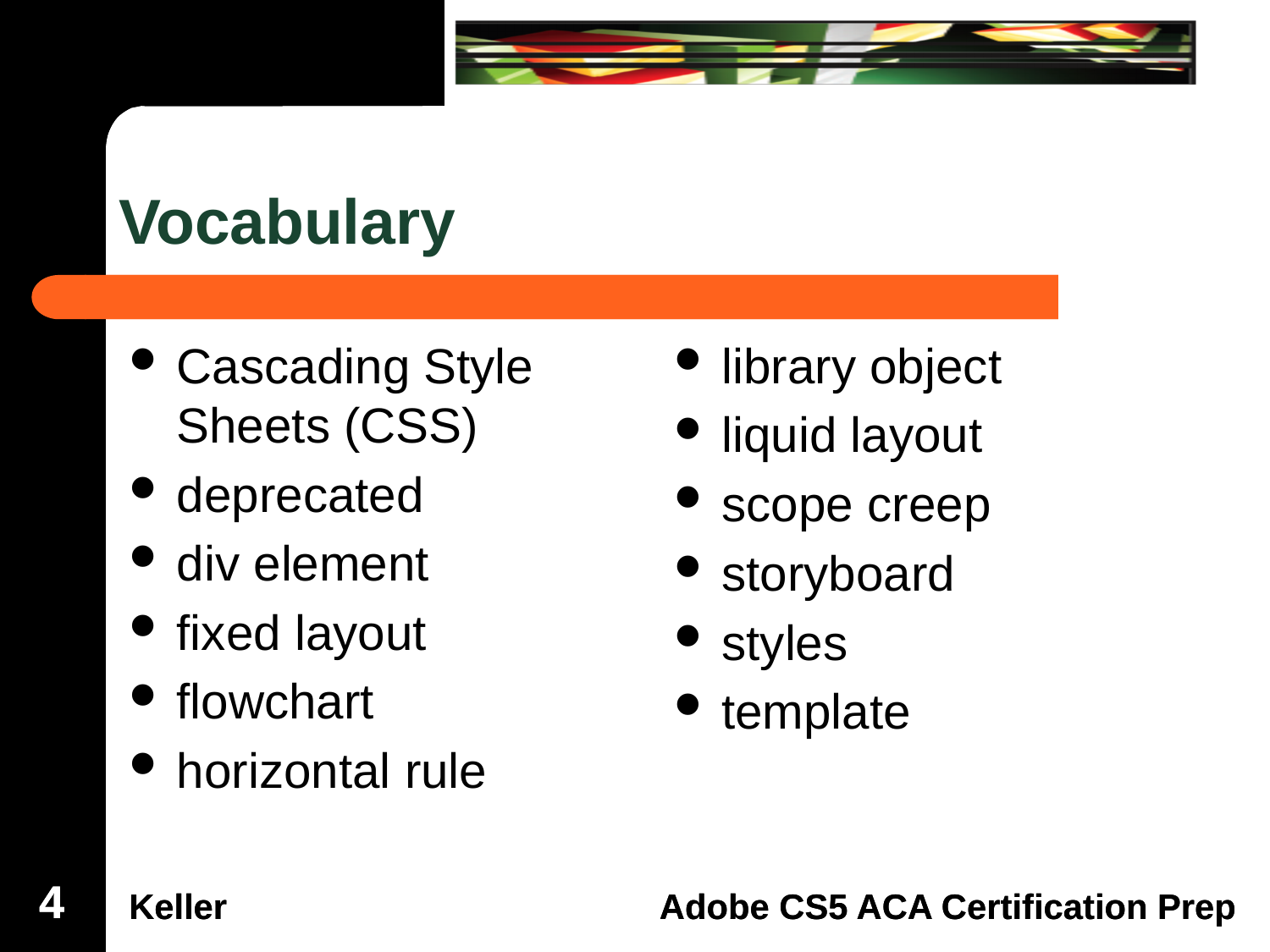

# Vocabulary
Cascading Style Sheets (CSS)
deprecated
div element
fixed layout
flowchart
horizontal rule
library object
liquid layout
scope creep
storyboard
styles
template

4
4
4